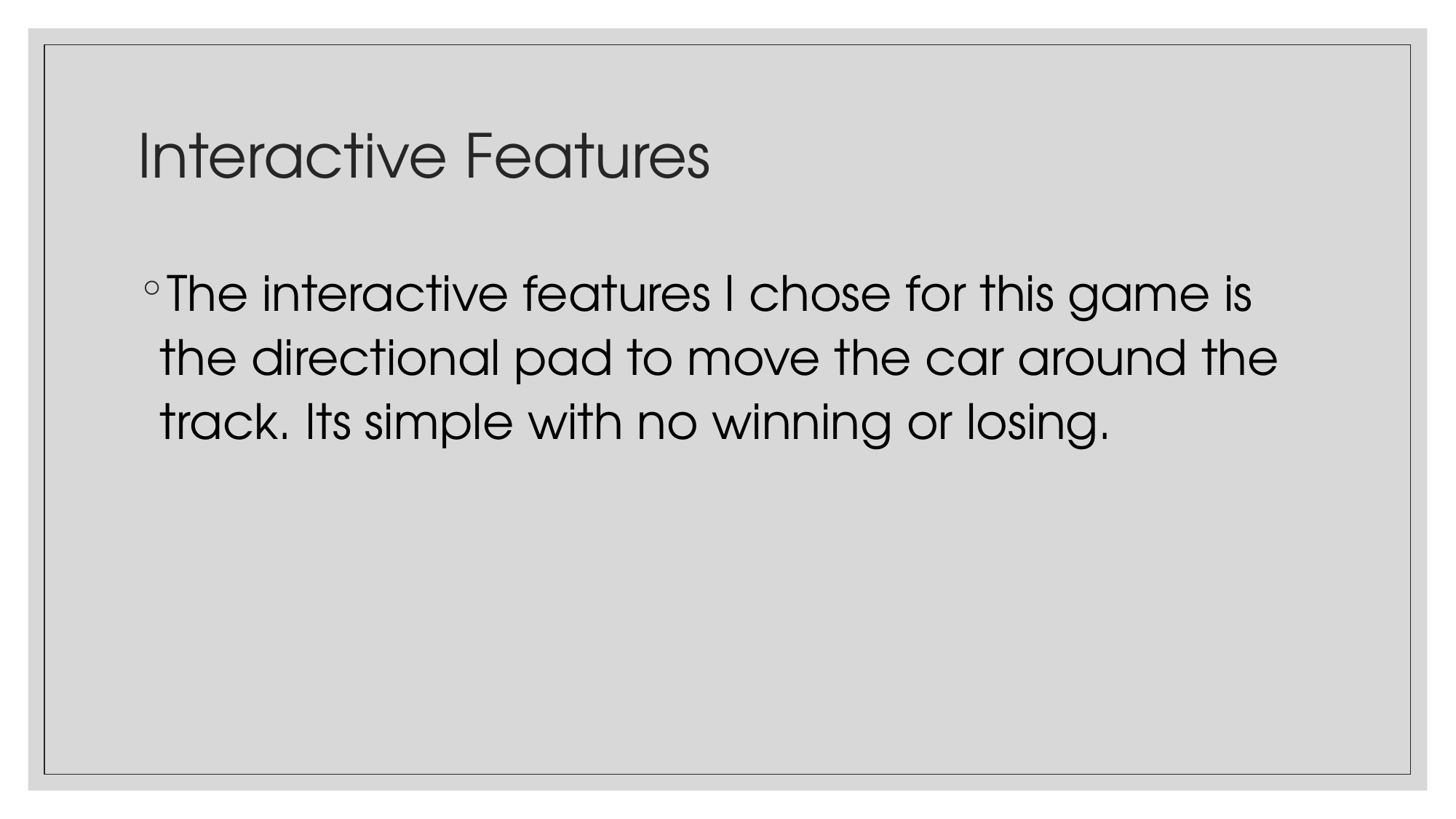

# Interactive Features
The interactive features I chose for this game is the directional pad to move the car around the track. Its simple with no winning or losing.